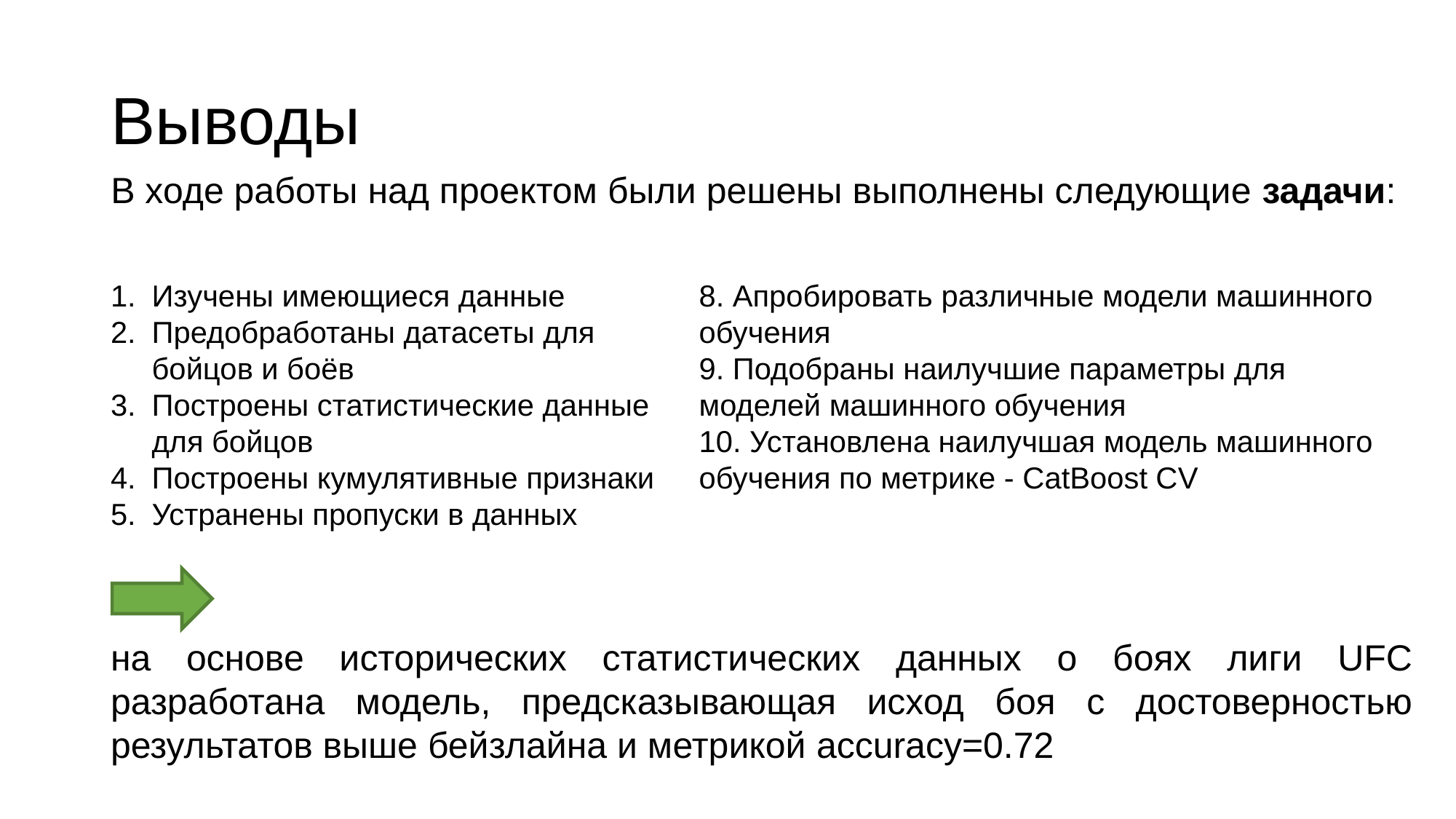

# Выводы
В ходе работы над проектом были решены выполнены следующие задачи:
Изучены имеющиеся данные
Предобработаны датасеты для бойцов и боёв
Построены статистические данные для бойцов
Построены кумулятивные признаки
Устранены пропуски в данных
8. Апробировать различные модели машинного обучения
9. Подобраны наилучшие параметры для моделей машинного обучения
10. Установлена наилучшая модель машинного обучения по метрике - CatBoost CV

на основе исторических статистических данных о боях лиги UFC разработана модель, предсказывающая исход боя с достоверностью результатов выше бейзлайна и метрикой accuracy=0.72